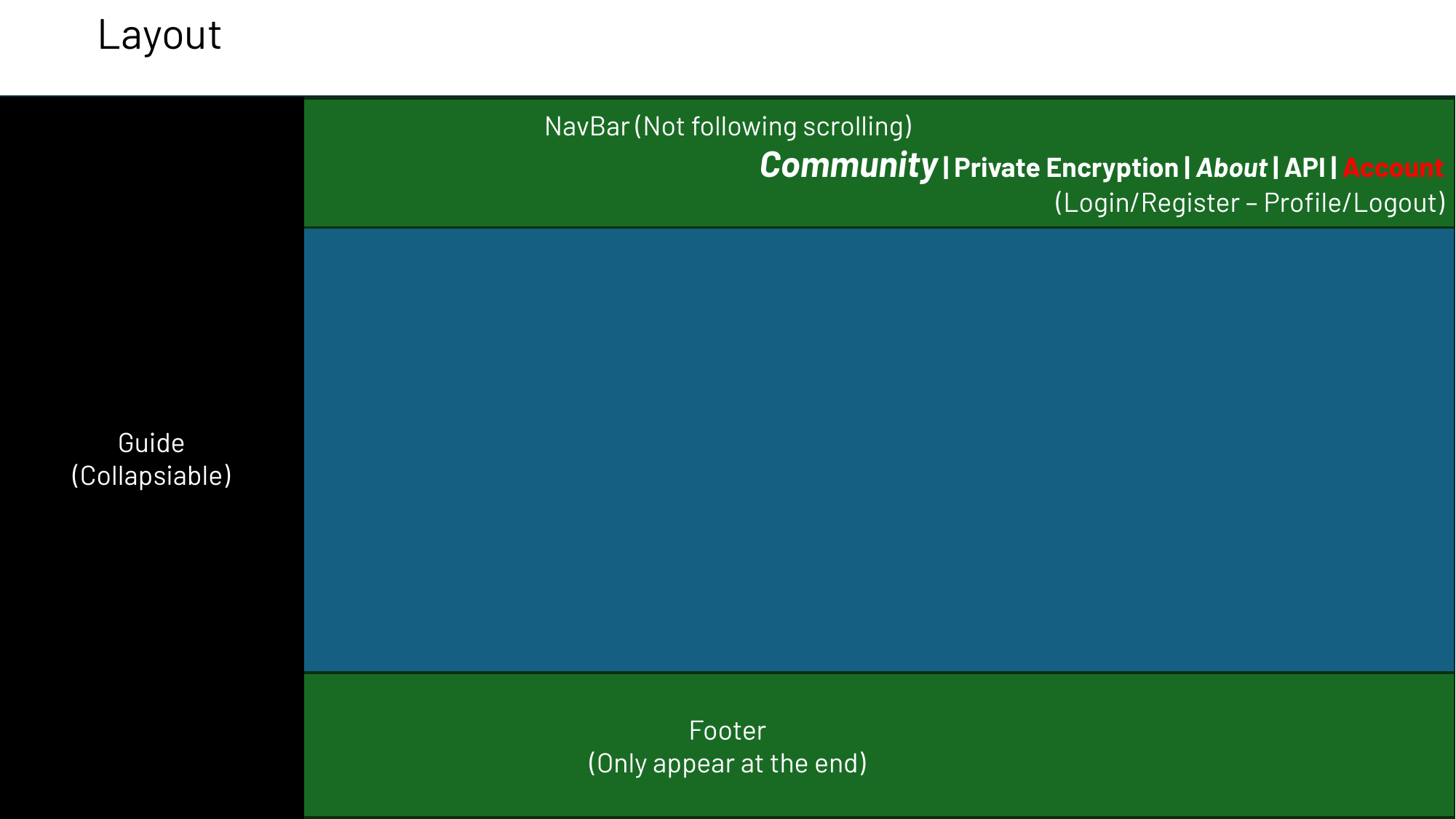

Layout

NavBar (Not following scrolling)
			Community | Private Encryption | About | API | Account
(Login/Register – Profile/Logout)
Guide
(Collapsiable)
Footer
(Only appear at the end)